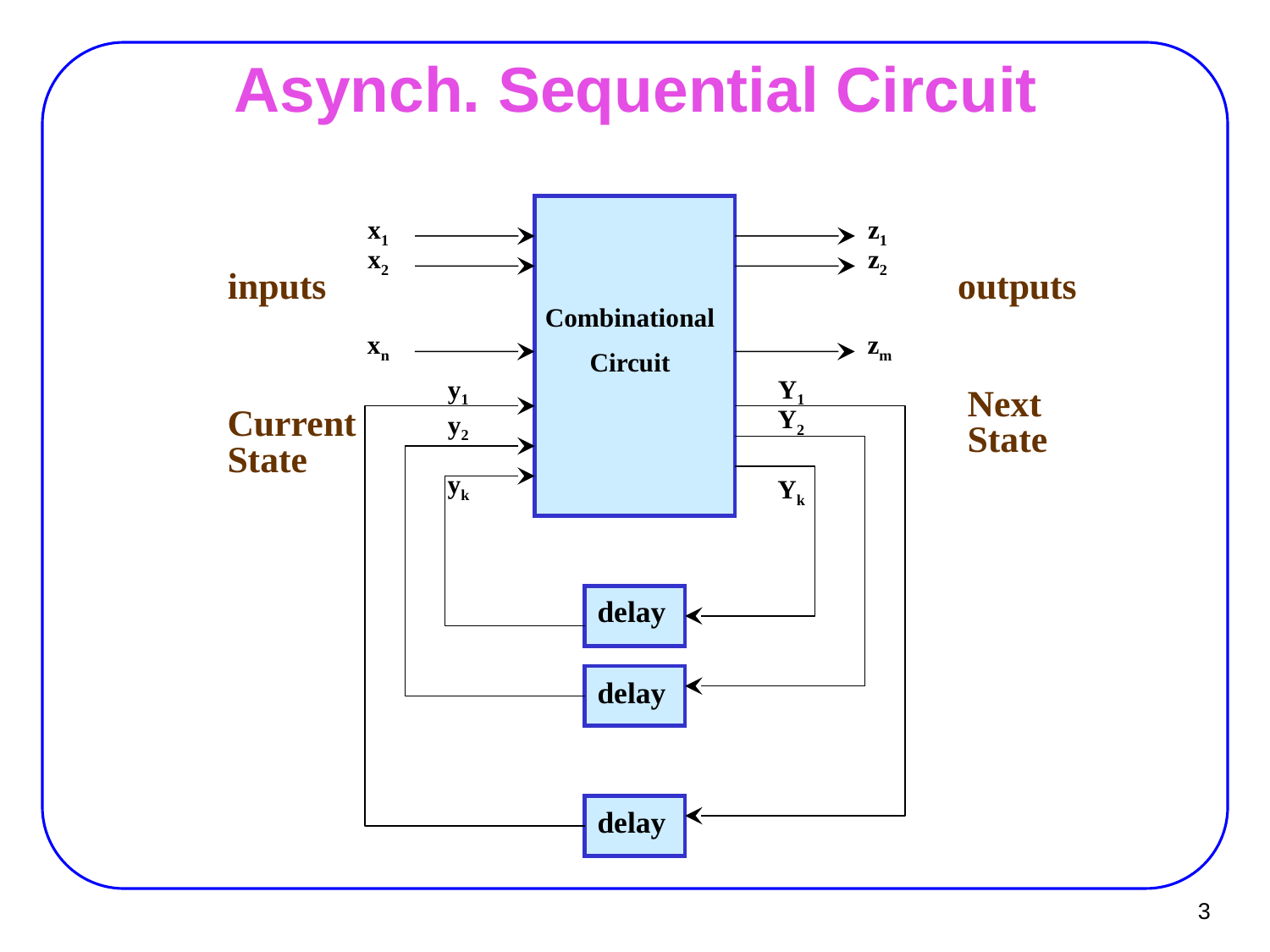

# Asynch. Sequential Circuit

x1
z1
x2

z2
inputs
outputs

Combinational
Circuit
xn
zm

y1
Y1
Y2
Next
State
y2

Current
State

yk

Yk

delay

delay

delay
3